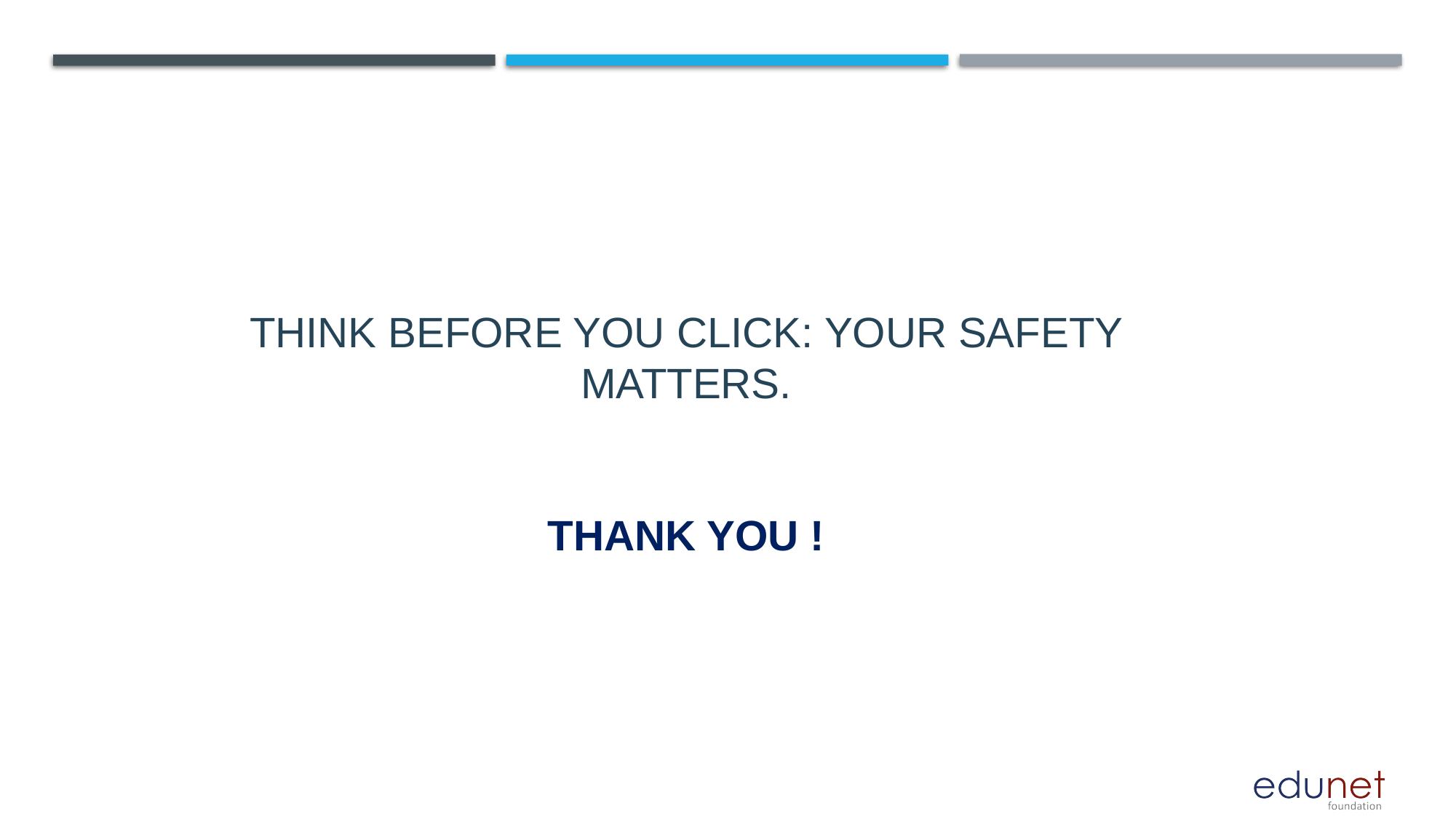

# Think Before You Click: Your Safety Matters. THANK YOU !